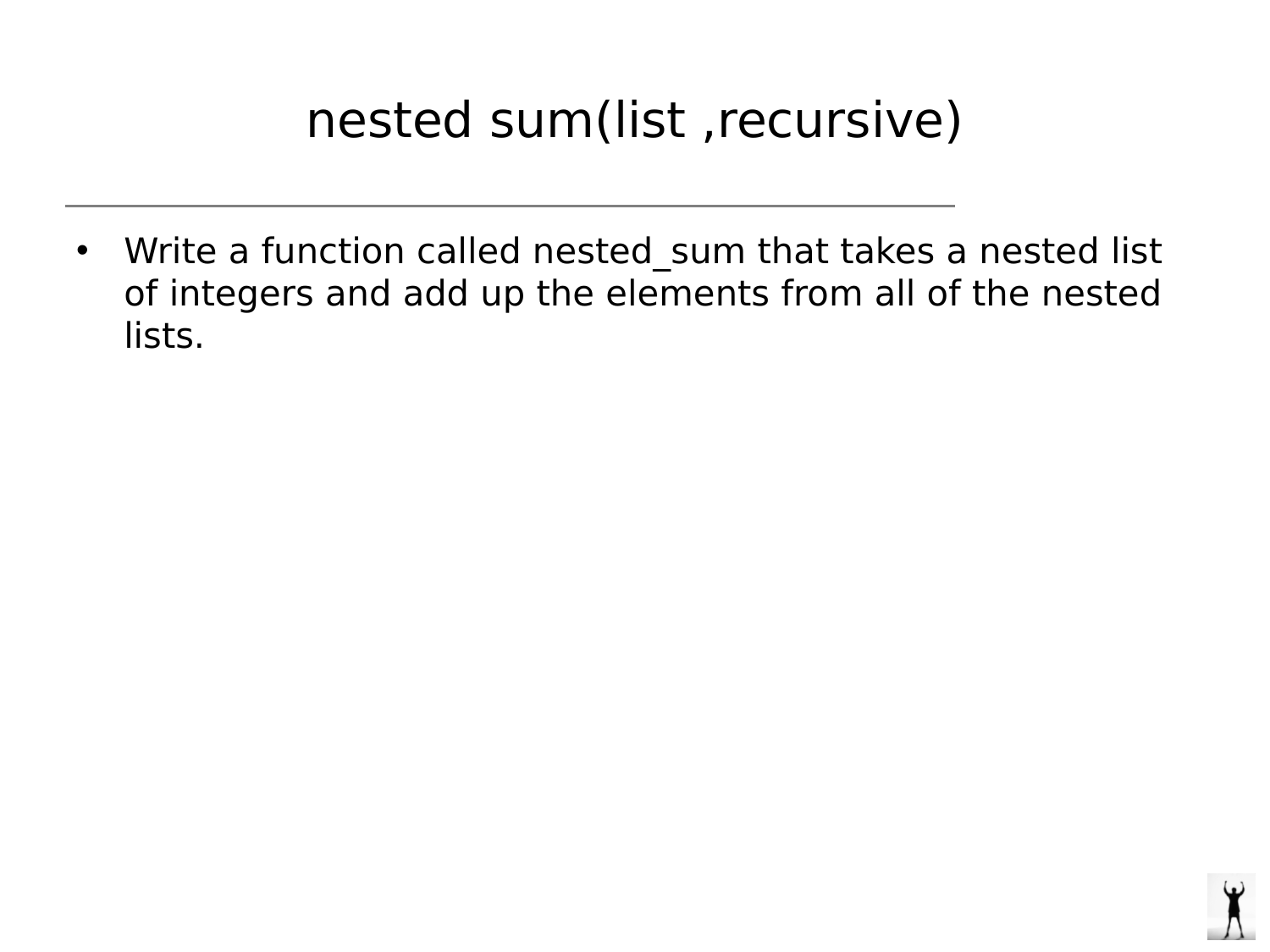

# nested sum(list ,recursive)
Write a function called nested_sum that takes a nested list of integers and add up the elements from all of the nested lists.